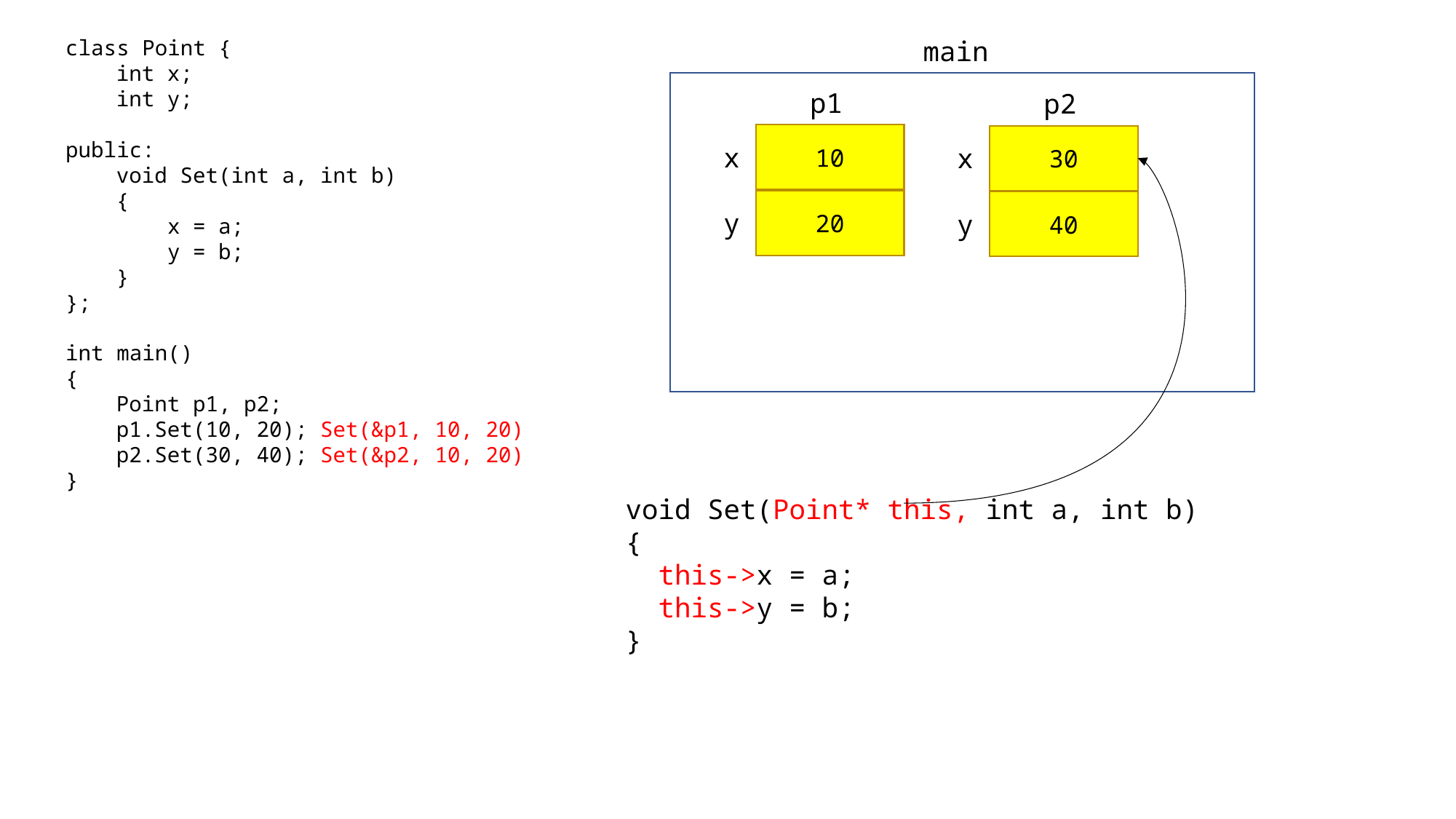

class Point {
    int x;
    int y;

public:
    void Set(int a, int b)
    {
        x = a;
        y = b;
    }
};

int main()
{
    Point p1, p2;
    p1.Set(10, 20); Set(&p1, 10, 20)
    p2.Set(30, 40); Set(&p2, 10, 20)
}
main

p1
p2
10
30
x
x
20
40
y
y
 void Set(Point* this, int a, int b)
 {
   this->x = a;
   this->y = b;
 }